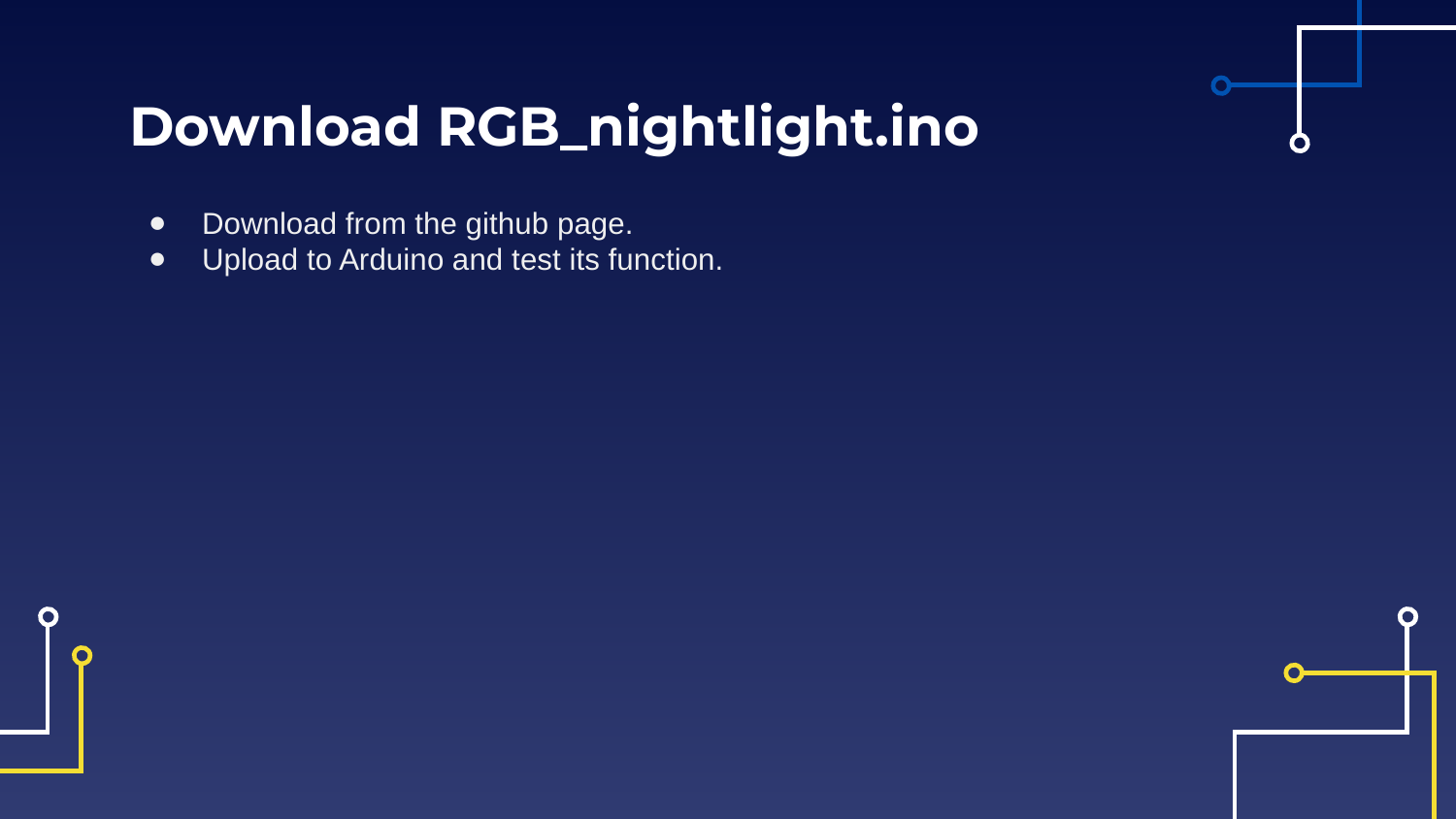

# Download RGB_nightlight.ino
Download from the github page.
Upload to Arduino and test its function.